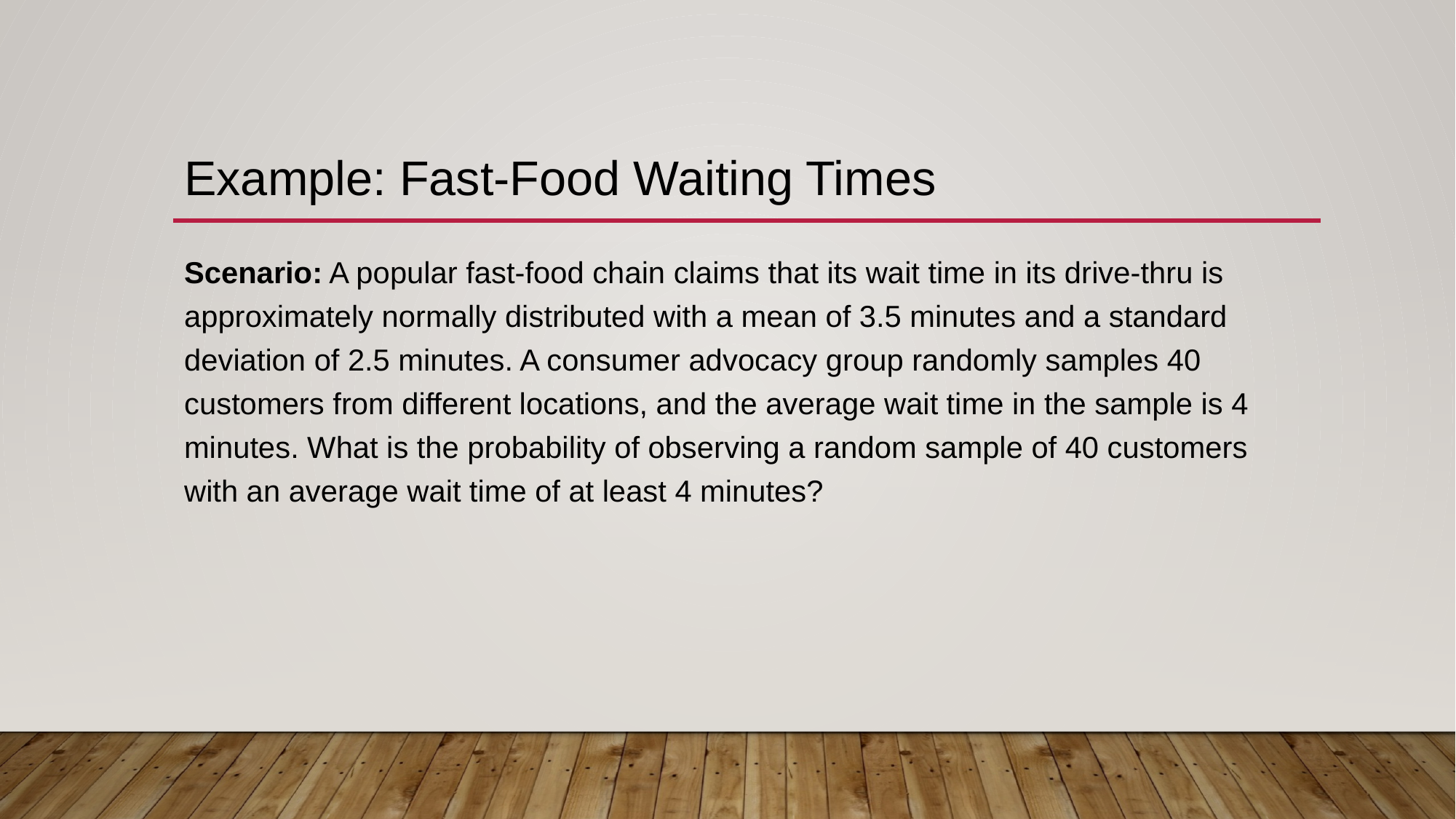

# Example: Fast-Food Waiting Times
Scenario: A popular fast-food chain claims that its wait time in its drive-thru is approximately normally distributed with a mean of 3.5 minutes and a standard deviation of 2.5 minutes. A consumer advocacy group randomly samples 40 customers from different locations, and the average wait time in the sample is 4 minutes. What is the probability of observing a random sample of 40 customers with an average wait time of at least 4 minutes?